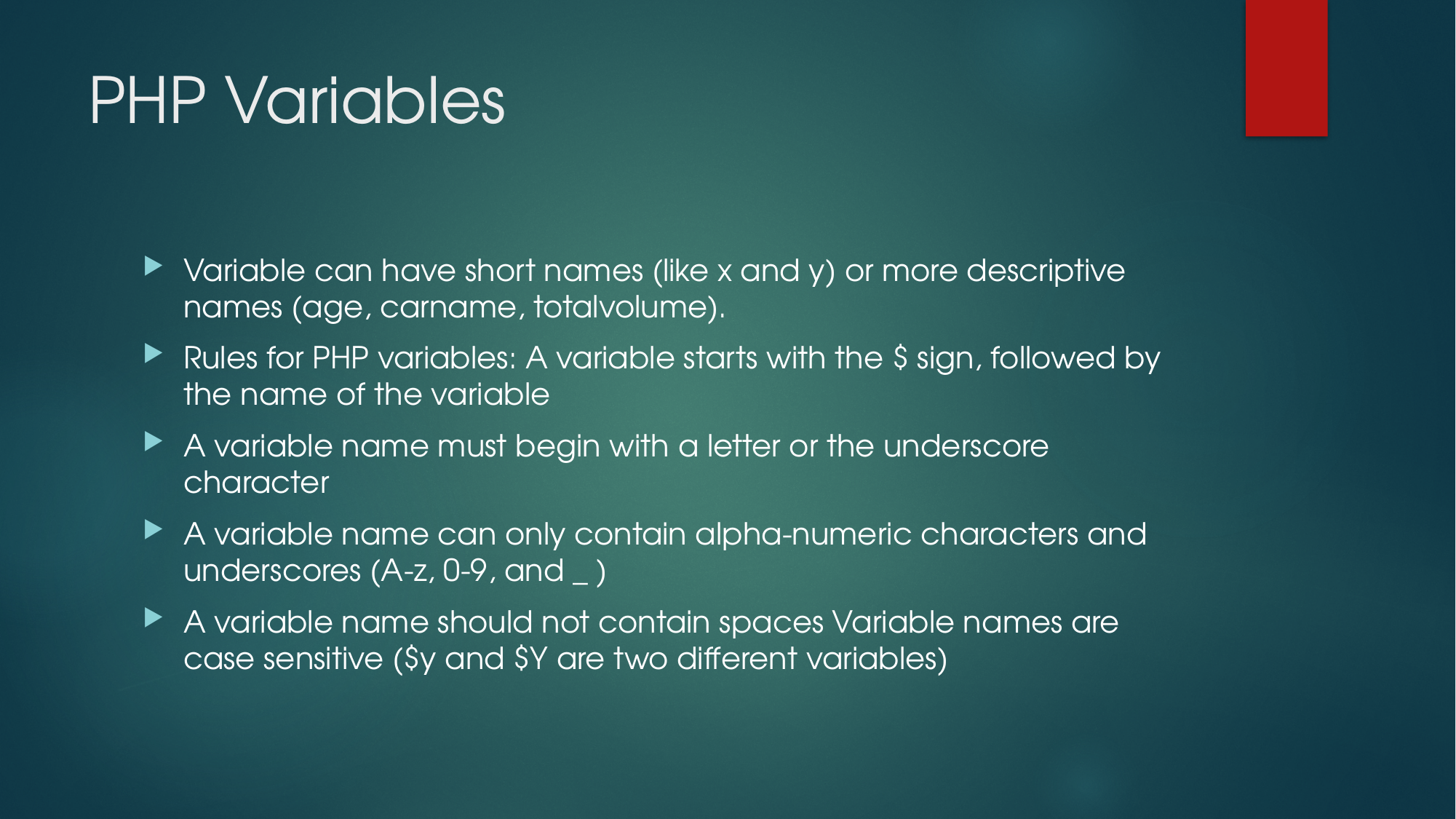

# PHP Variables
Variable can have short names (like x and y) or more descriptive names (age, carname, totalvolume).
Rules for PHP variables: A variable starts with the $ sign, followed by the name of the variable
A variable name must begin with a letter or the underscore character
A variable name can only contain alpha-numeric characters and underscores (A-z, 0-9, and _ )
A variable name should not contain spaces Variable names are case sensitive ($y and $Y are two different variables)